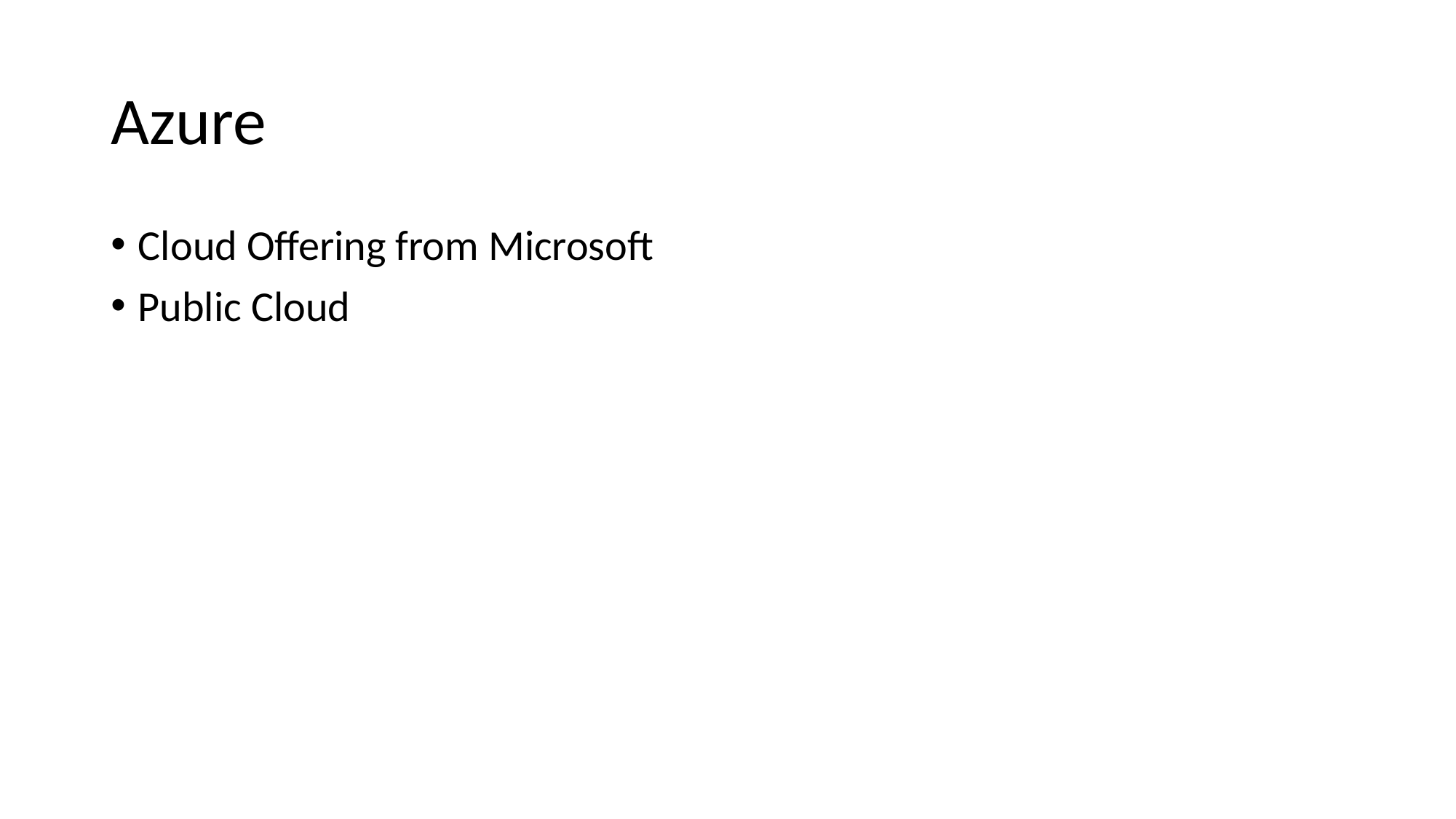

# Azure
Cloud Offering from Microsoft
Public Cloud